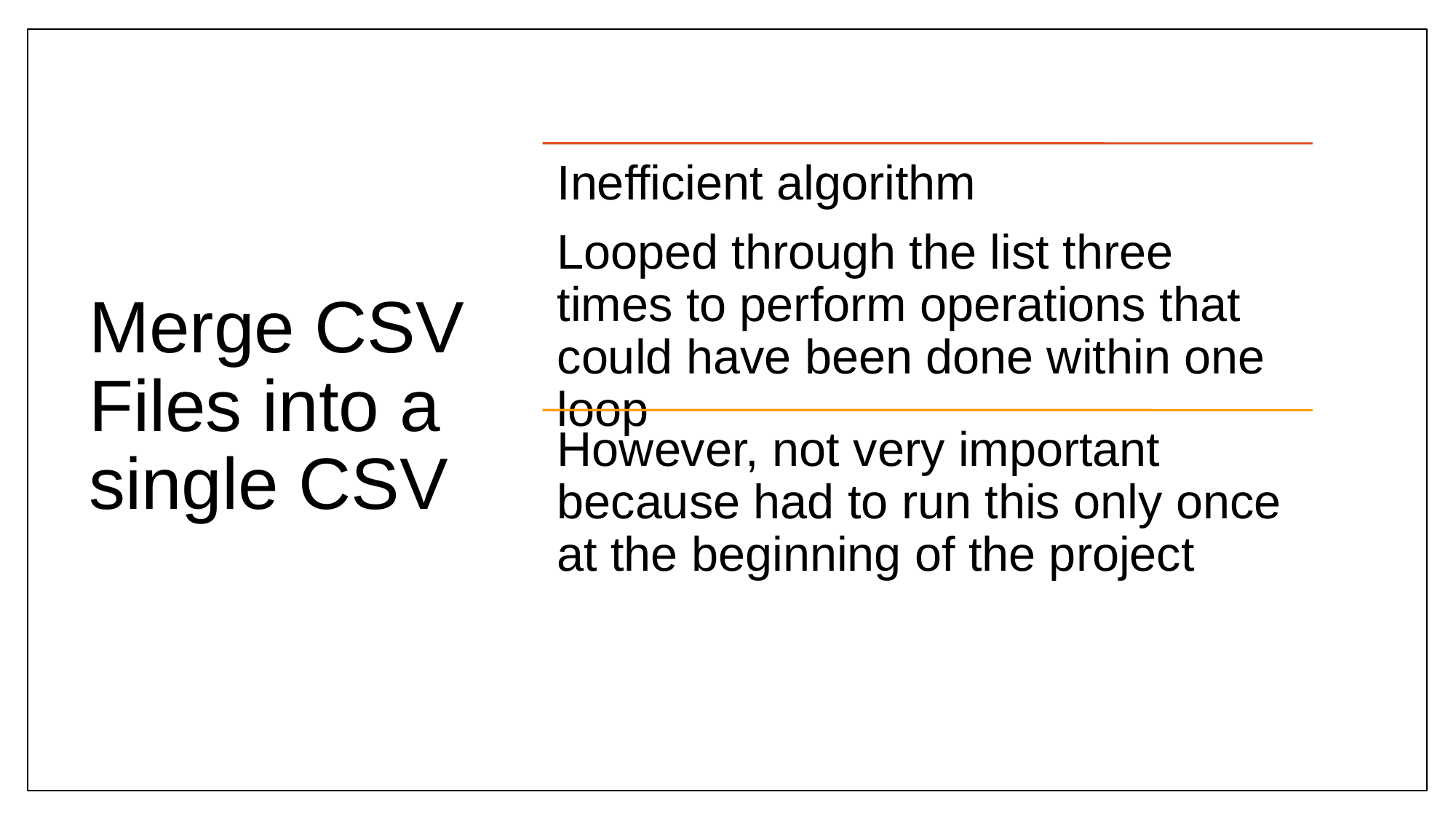

# Merge CSV Files into a single CSV
Inefficient algorithm
Looped through the list three times to perform operations that could have been done within one loop
However, not very important because had to run this only once at the beginning of the project